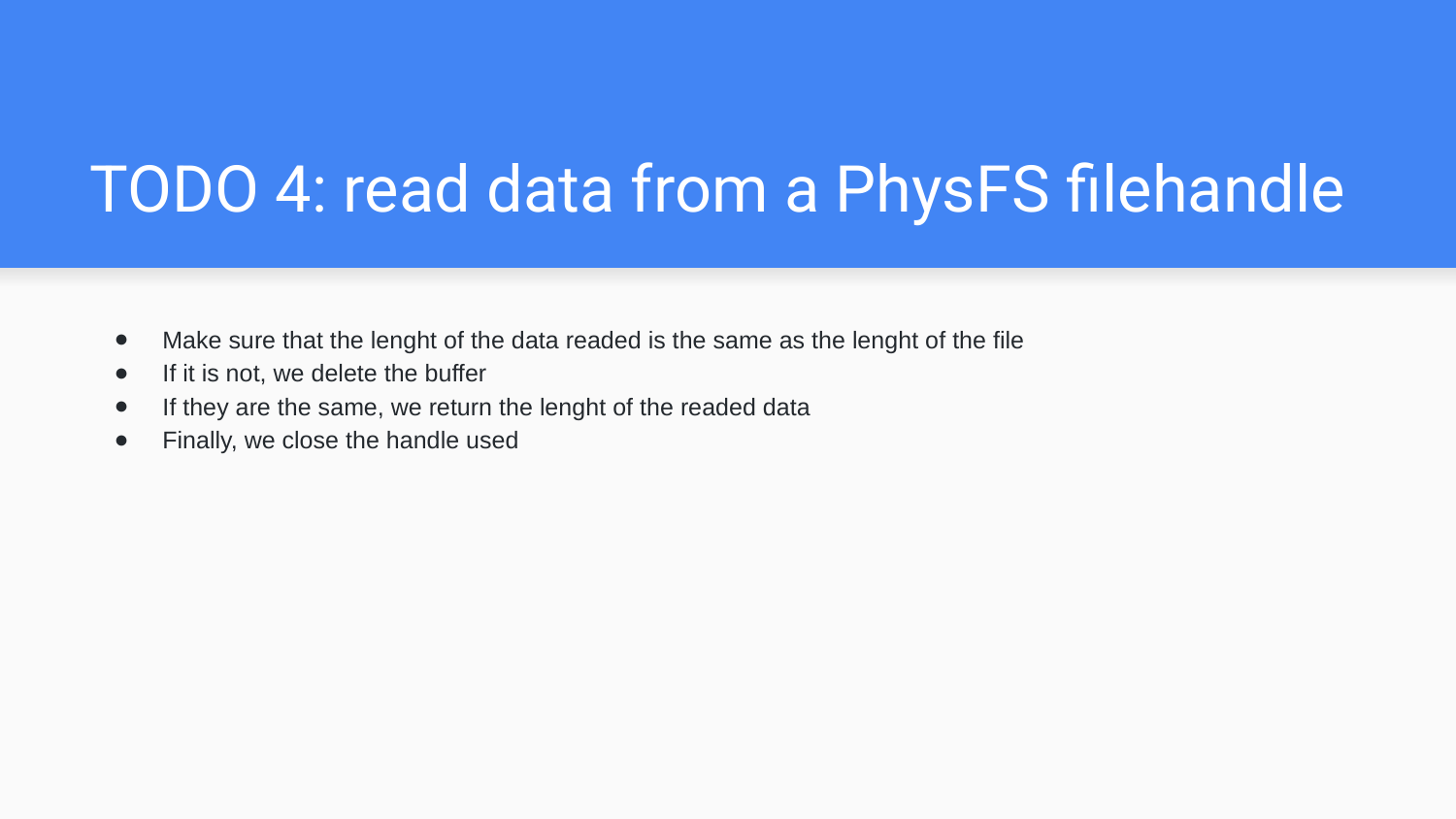

# TODO 4: read data from a PhysFS filehandle
Make sure that the lenght of the data readed is the same as the lenght of the file
If it is not, we delete the buffer
If they are the same, we return the lenght of the readed data
Finally, we close the handle used